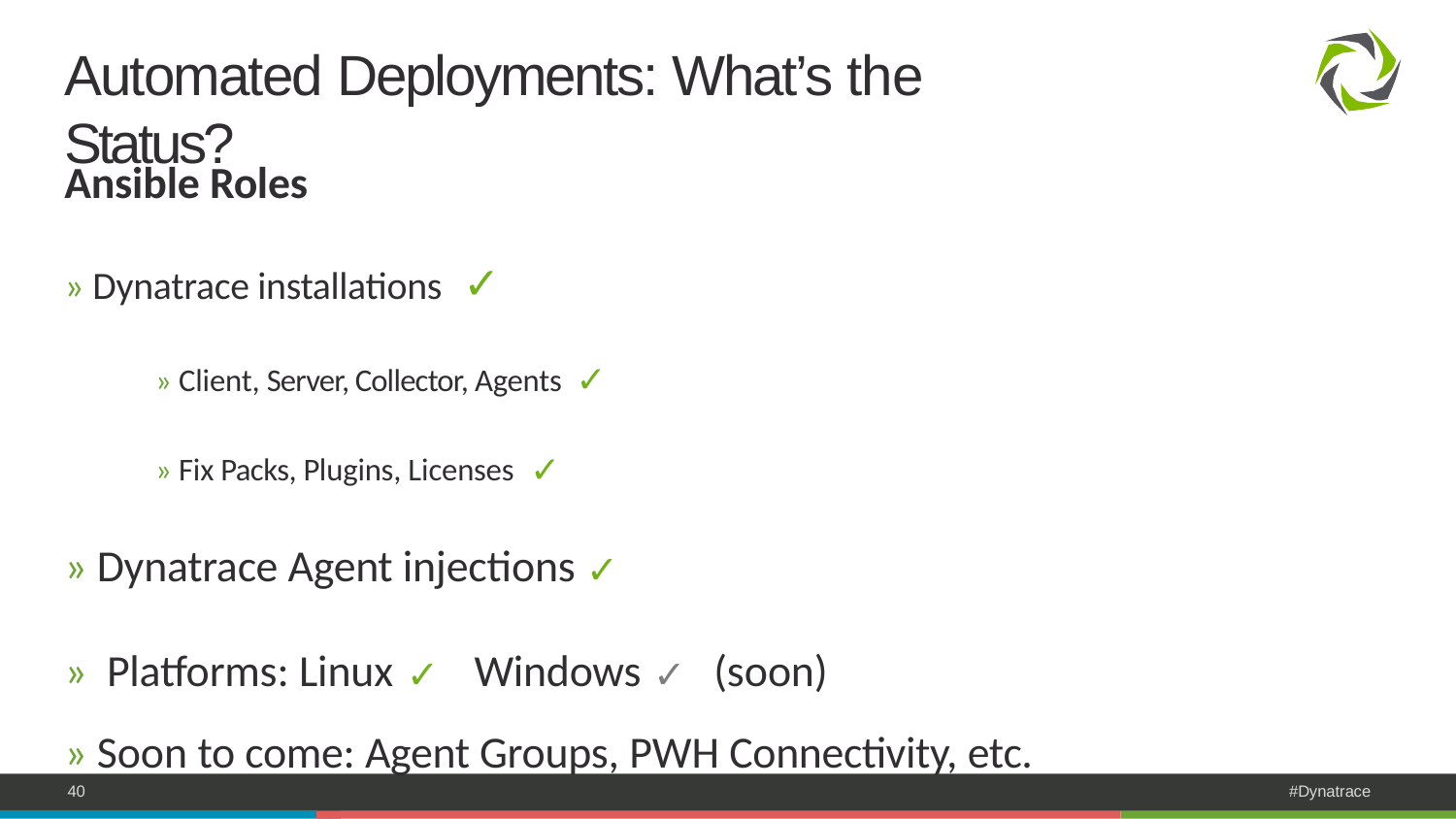

# Automated Deployments: What’s the Status?
Ansible Roles
» Dynatrace installations ✓
» Client, Server, Collector, Agents ✓
» Fix Packs, Plugins, Licenses ✓
» Dynatrace Agent injections ✓
»  Platforms: Linux ✓	Windows ✓	(soon)
» Soon to come: Agent Groups, PWH Connectivity, etc.
40
#Dynatrace